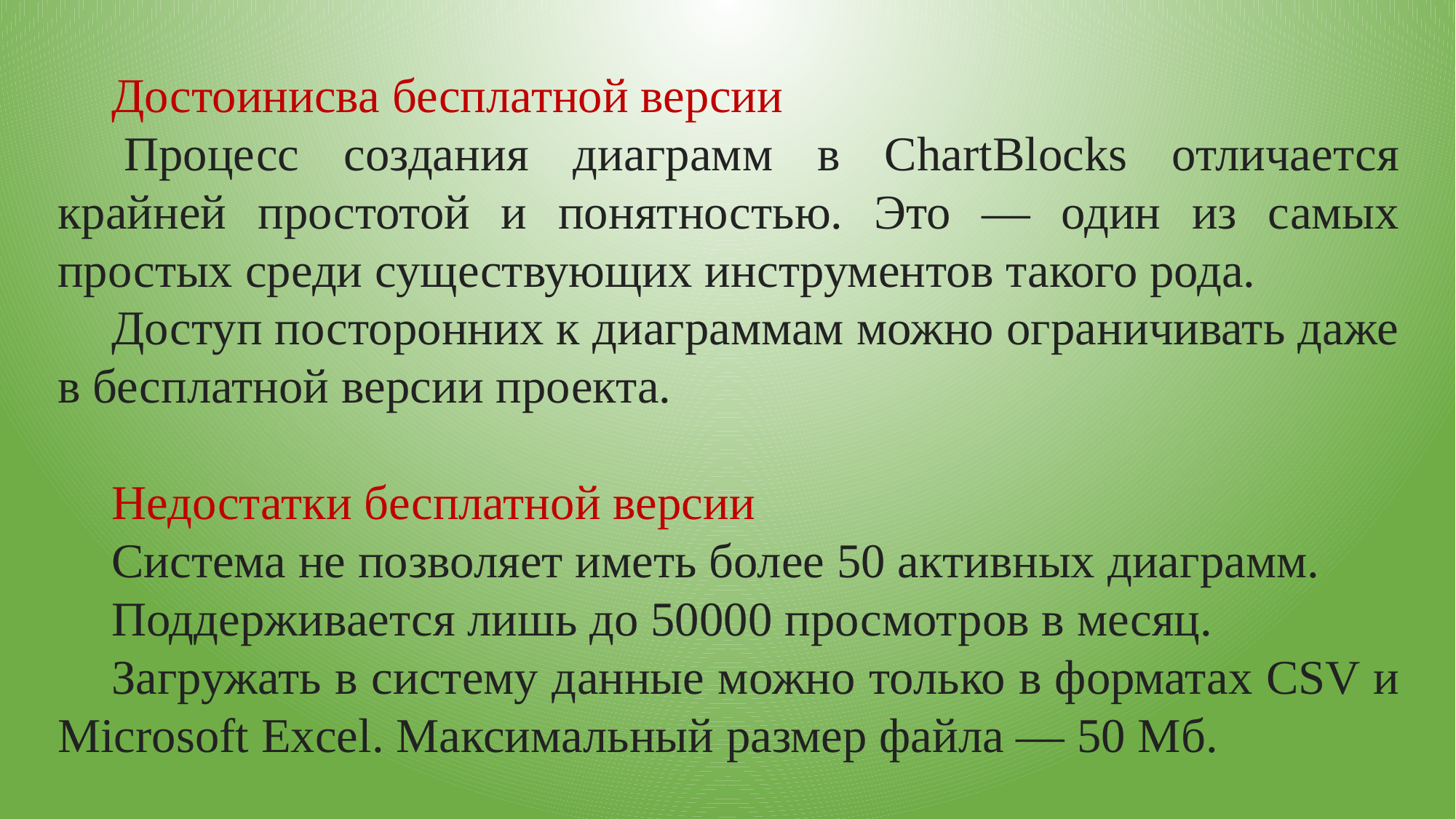

Достоинисва бесплатной версии
 Процесс создания диаграмм в ChartBlocks отличается крайней простотой и понятностью. Это — один из самых простых среди существующих инструментов такого рода.
Доступ посторонних к диаграммам можно ограничивать даже в бесплатной версии проекта.

Недостатки бесплатной версии
Система не позволяет иметь более 50 активных диаграмм.
Поддерживается лишь до 50000 просмотров в месяц.
Загружать в систему данные можно только в форматах CSV и Microsoft Excel. Максимальный размер файла — 50 Мб.